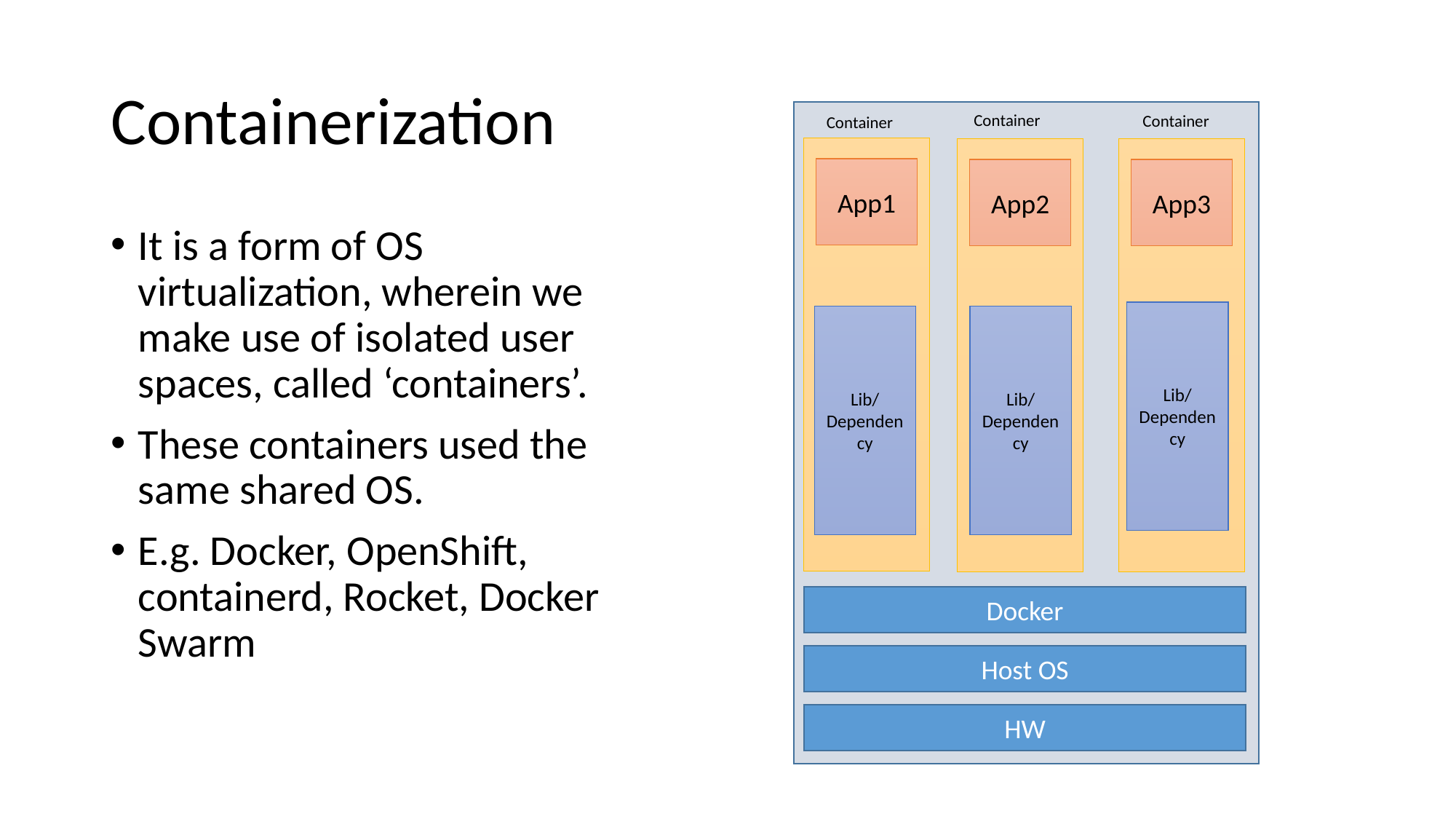

# Containerization

Container
Container
Container

App1
App2
App3
It is a form of OS virtualization, wherein we make use of isolated user spaces, called ‘containers’.
These containers used the same shared OS.
E.g. Docker, OpenShift, containerd, Rocket, Docker Swarm

Lib/ Dependency
Lib/ Dependency
Lib/ Dependency
Docker
Host OS
HW